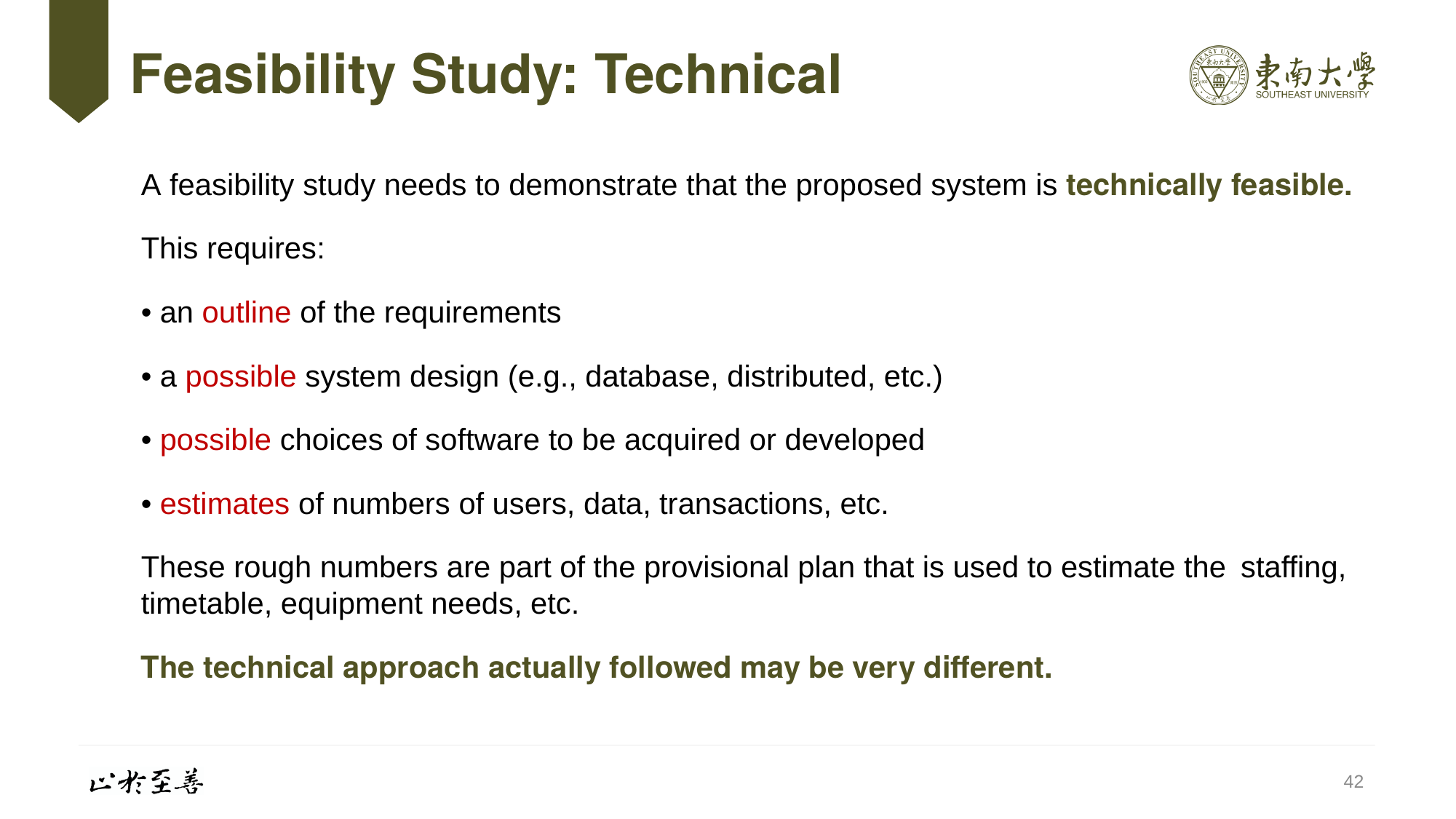

# Feasibility Study: Technical
A feasibility study needs to demonstrate that the proposed system is technically feasible.
This requires:
• an outline of the requirements
• a possible system design (e.g., database, distributed, etc.)
• possible choices of software to be acquired or developed
• estimates of numbers of users, data, transactions, etc.
These rough numbers are part of the provisional plan that is used to estimate the	 staffing, timetable, equipment needs, etc.
The technical approach actually followed may be very different.
42